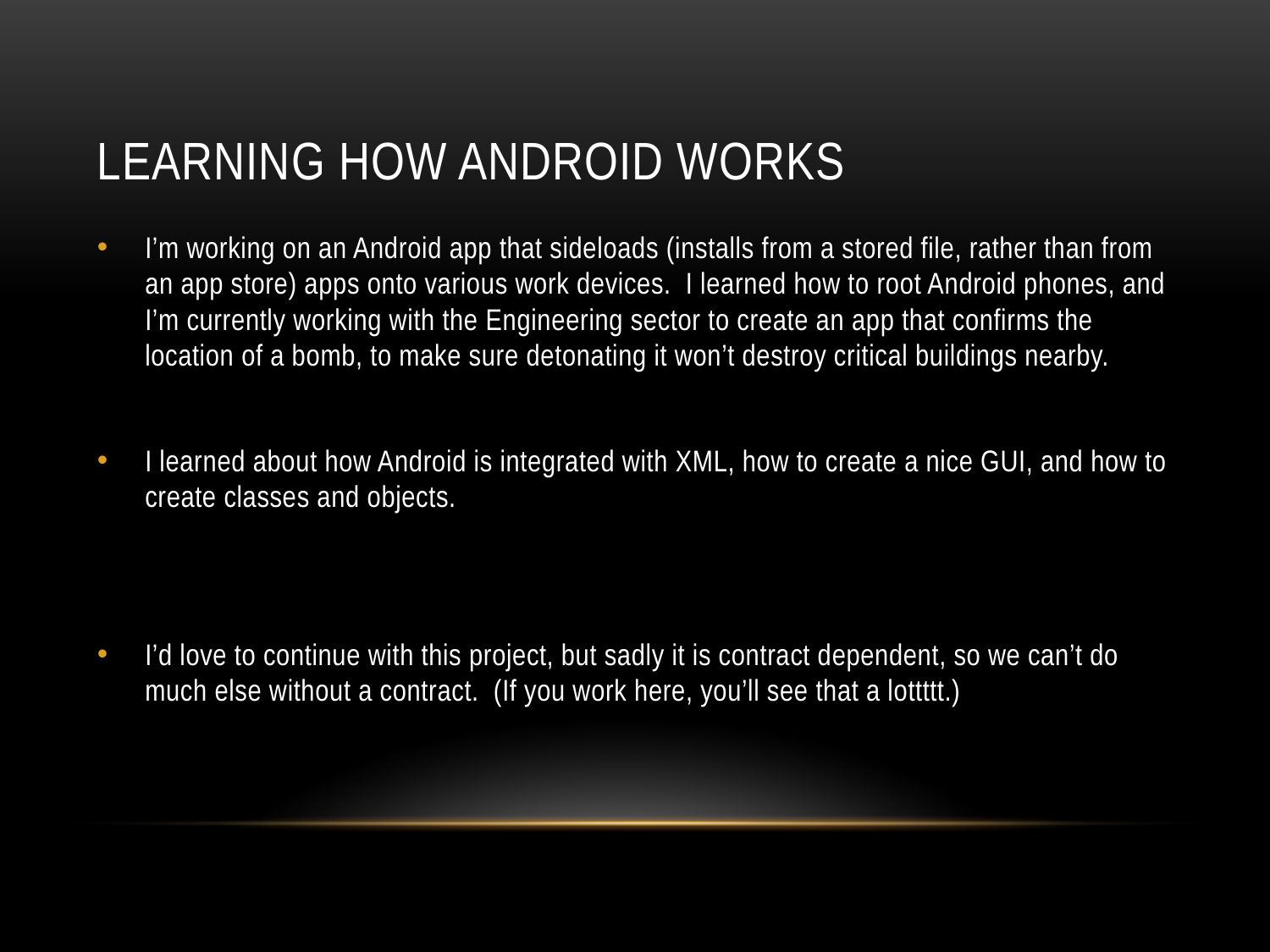

# Learning how android works
I’m working on an Android app that sideloads (installs from a stored file, rather than from an app store) apps onto various work devices.  I learned how to root Android phones, and I’m currently working with the Engineering sector to create an app that confirms the location of a bomb, to make sure detonating it won’t destroy critical buildings nearby.

I learned about how Android is integrated with XML, how to create a nice GUI, and how to create classes and objects.

I’d love to continue with this project, but sadly it is contract dependent, so we can’t do much else without a contract.  (If you work here, you’ll see that a lottttt.)